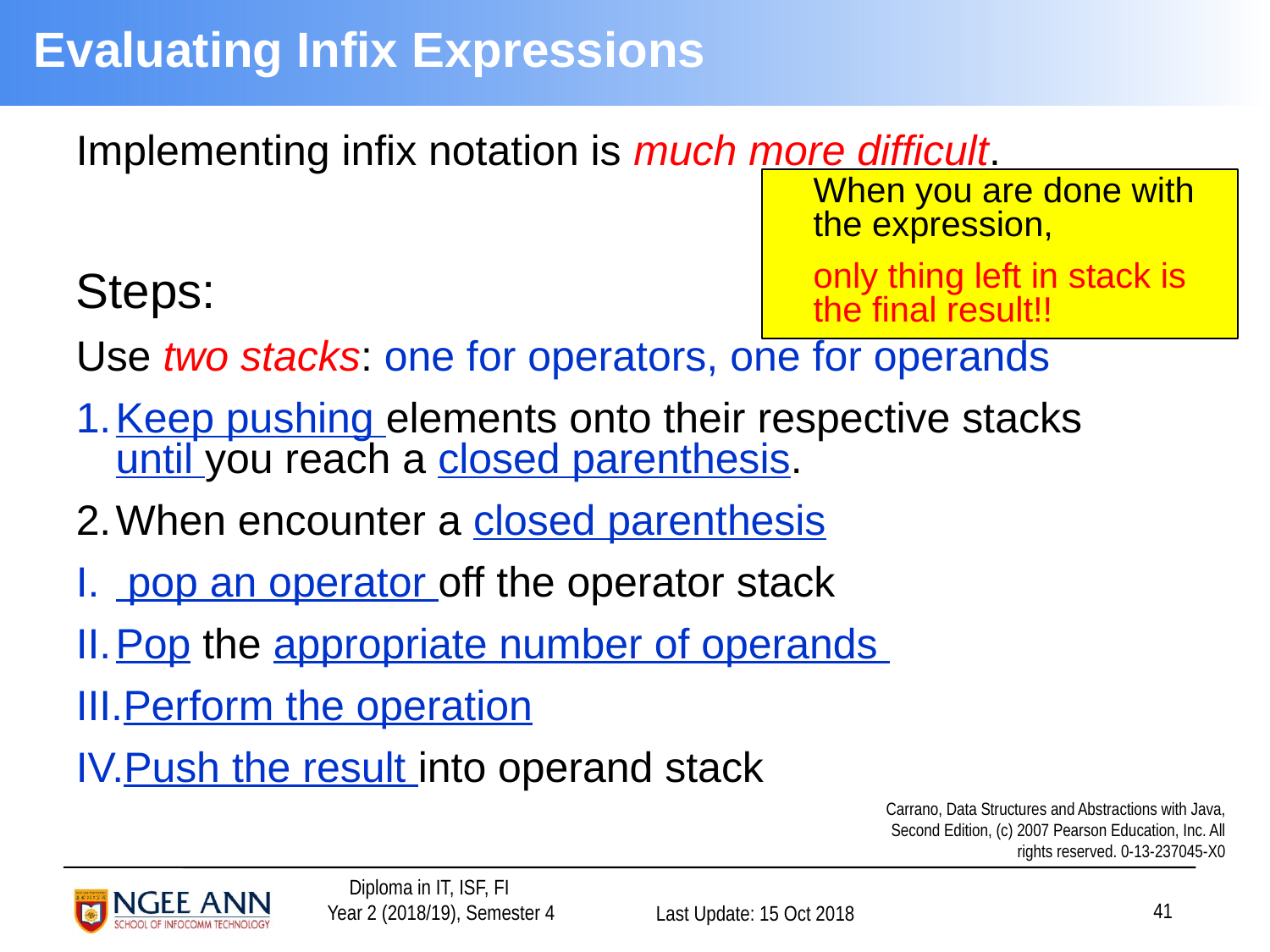

# Evaluating Infix Expressions
Implementing infix notation is much more difficult.

Steps:
Use two stacks: one for operators, one for operands
Keep pushing elements onto their respective stacks until you reach a closed parenthesis.
When encounter a closed parenthesis
 pop an operator off the operator stack
Pop the appropriate number of operands
Perform the operation
Push the result into operand stack

When you are done with the expression,
only thing left in stack is the final result!!

Carrano, Data Structures and Abstractions with Java, Second Edition, (c) 2007 Pearson Education, Inc. All rights reserved. 0-13-237045-X0